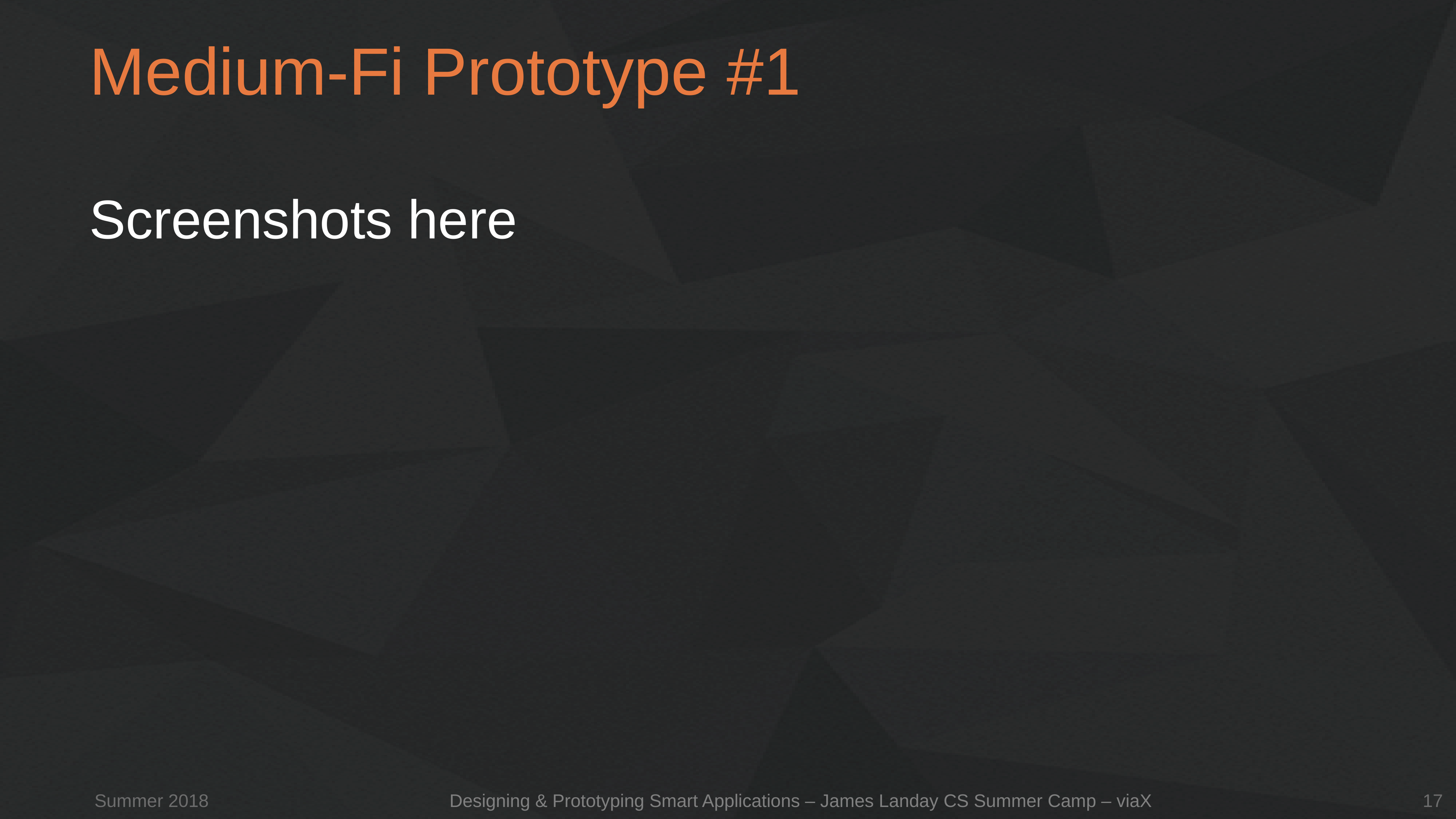

# Medium-Fi Prototype #1
Screenshots here
Summer 2018
Designing & Prototyping Smart Applications – James Landay CS Summer Camp – viaX
17